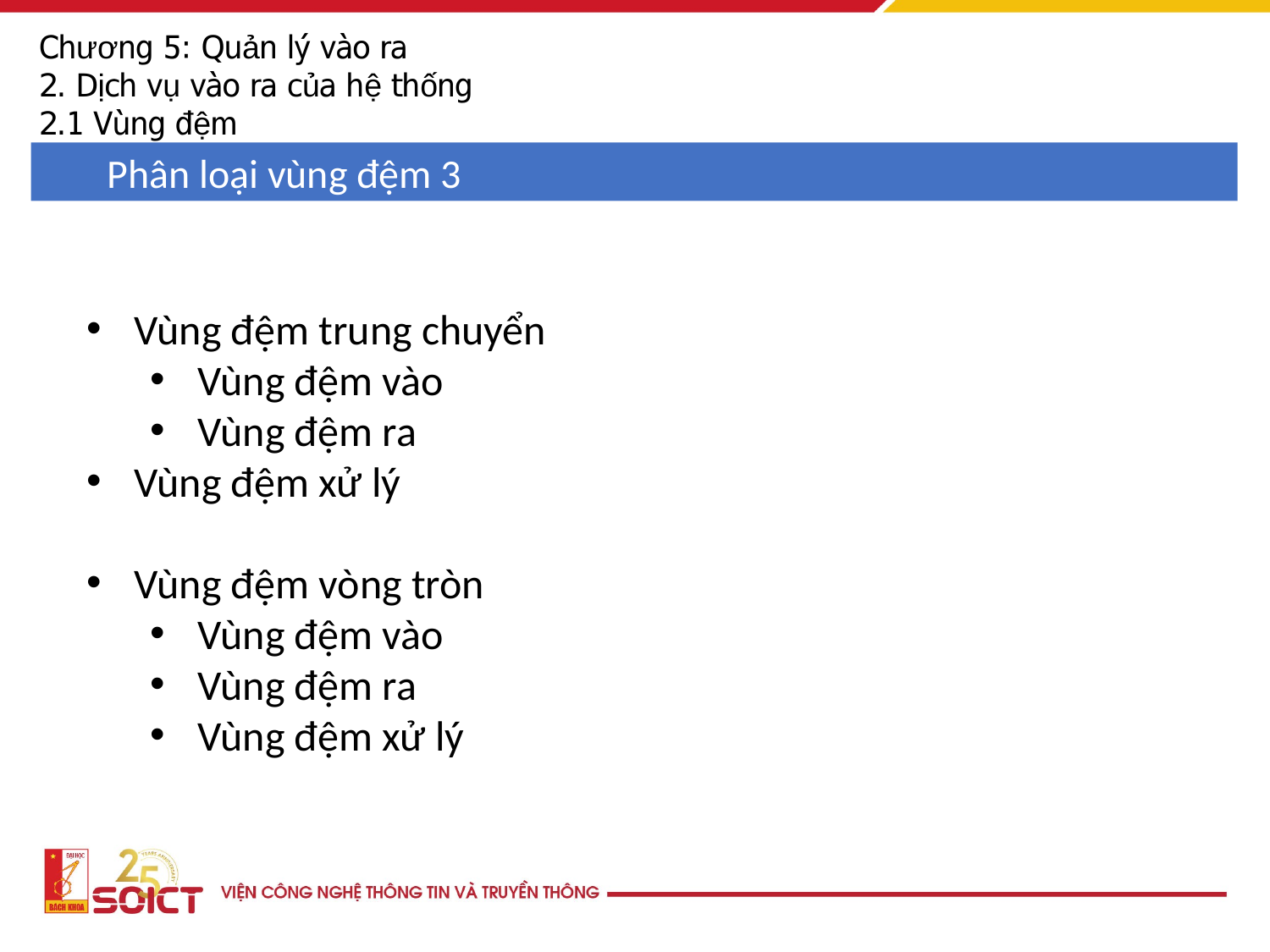

Chương 5: Quản lý vào ra
2. Dịch vụ vào ra của hệ thống
2.1 Vùng đệm
Phân loại vùng đệm 3

Vùng đệm trung chuyển
Vùng đệm vào
Vùng đệm ra
Vùng đệm xử lý

Vùng đệm vòng tròn
Vùng đệm vào
Vùng đệm ra
Vùng đệm xử lý